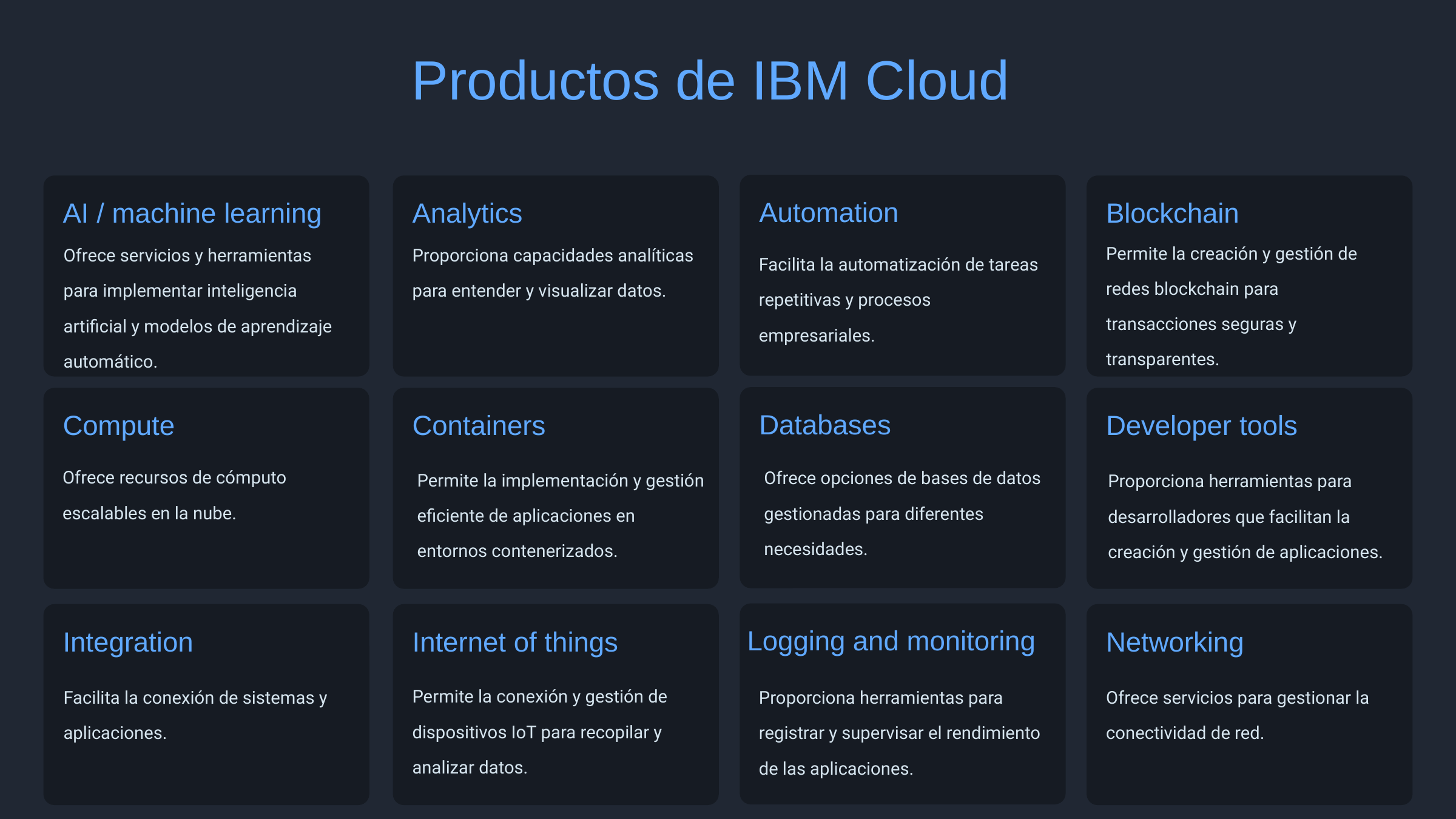

Productos de IBM Cloud

Automation
AI / machine learning
Analytics
Blockchain
Permite la creación y gestión de redes blockchain para transacciones seguras y transparentes.
Ofrece servicios y herramientas para implementar inteligencia artificial y modelos de aprendizaje automático.
Proporciona capacidades analíticas para entender y visualizar datos.
Facilita la automatización de tareas repetitivas y procesos empresariales.

Databases
Compute
Containers
Developer tools
Ofrece recursos de cómputo escalables en la nube.
Ofrece opciones de bases de datos gestionadas para diferentes necesidades.
Permite la implementación y gestión eficiente de aplicaciones en entornos contenerizados.
Proporciona herramientas para desarrolladores que facilitan la creación y gestión de aplicaciones.

Logging and monitoring
Integration
Internet of things
Networking
Permite la conexión y gestión de dispositivos IoT para recopilar y analizar datos.
Facilita la conexión de sistemas y aplicaciones.
Proporciona herramientas para registrar y supervisar el rendimiento de las aplicaciones.
Ofrece servicios para gestionar la conectividad de red.